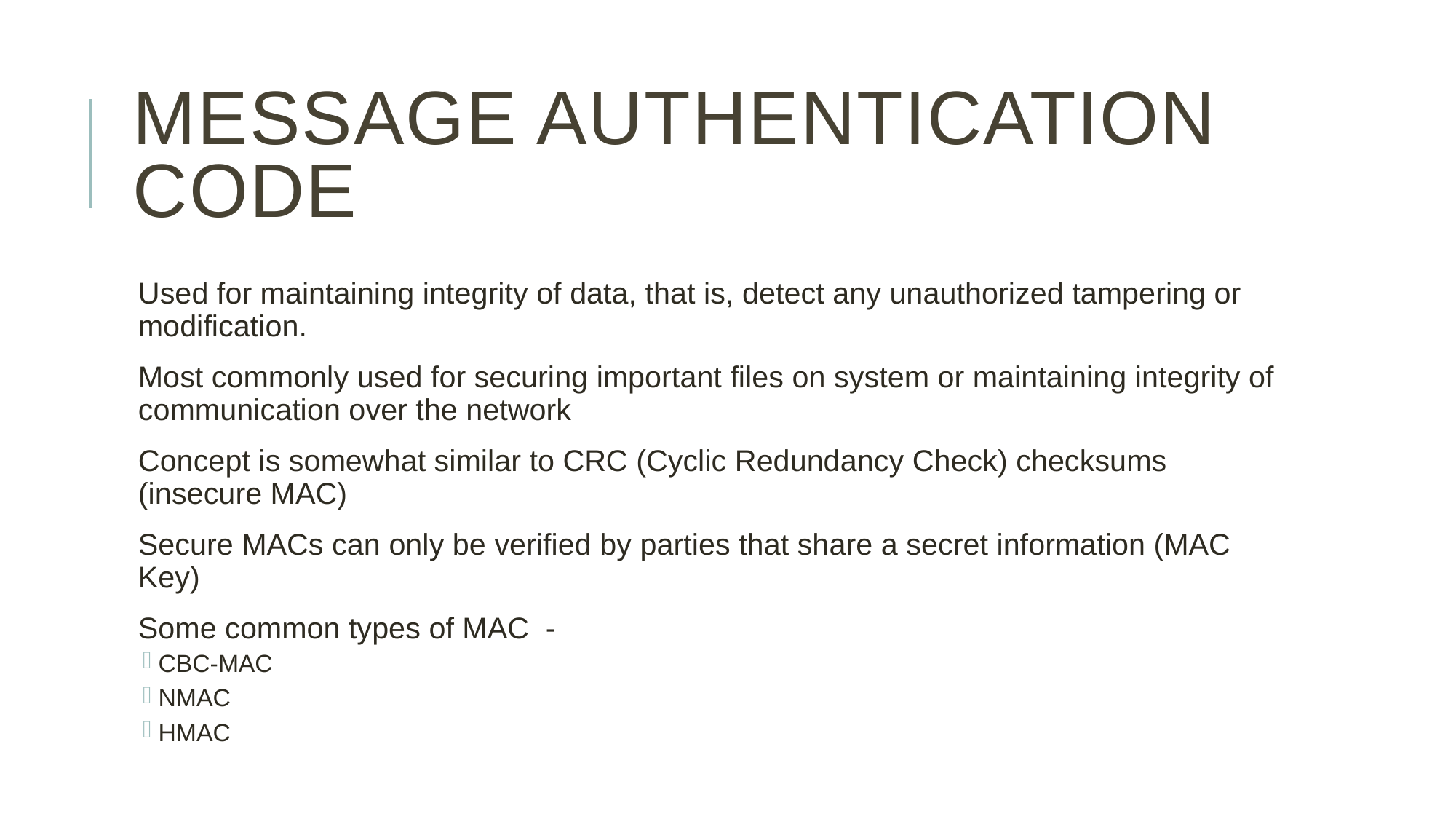

# Message Authentication Code
Used for maintaining integrity of data, that is, detect any unauthorized tampering or modification.
Most commonly used for securing important files on system or maintaining integrity of communication over the network
Concept is somewhat similar to CRC (Cyclic Redundancy Check) checksums (insecure MAC)
Secure MACs can only be verified by parties that share a secret information (MAC Key)
Some common types of MAC  -
CBC-MAC
NMAC
HMAC